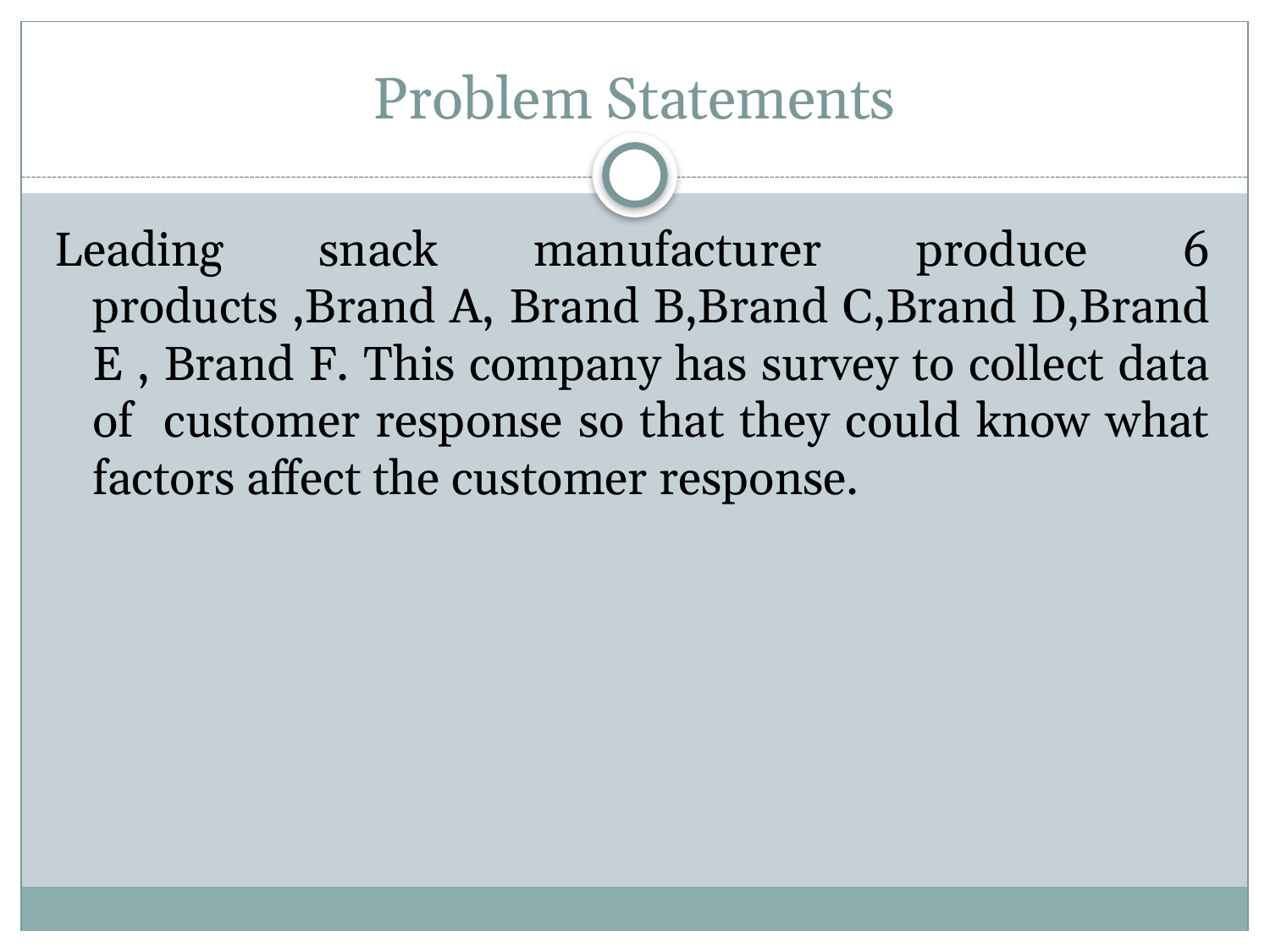

# Problem Statements
Leading snack manufacturer produce 6 products ,Brand A, Brand B,Brand C,Brand D,Brand E , Brand F. This company has survey to collect data of  customer response so that they could know what factors affect the customer response.